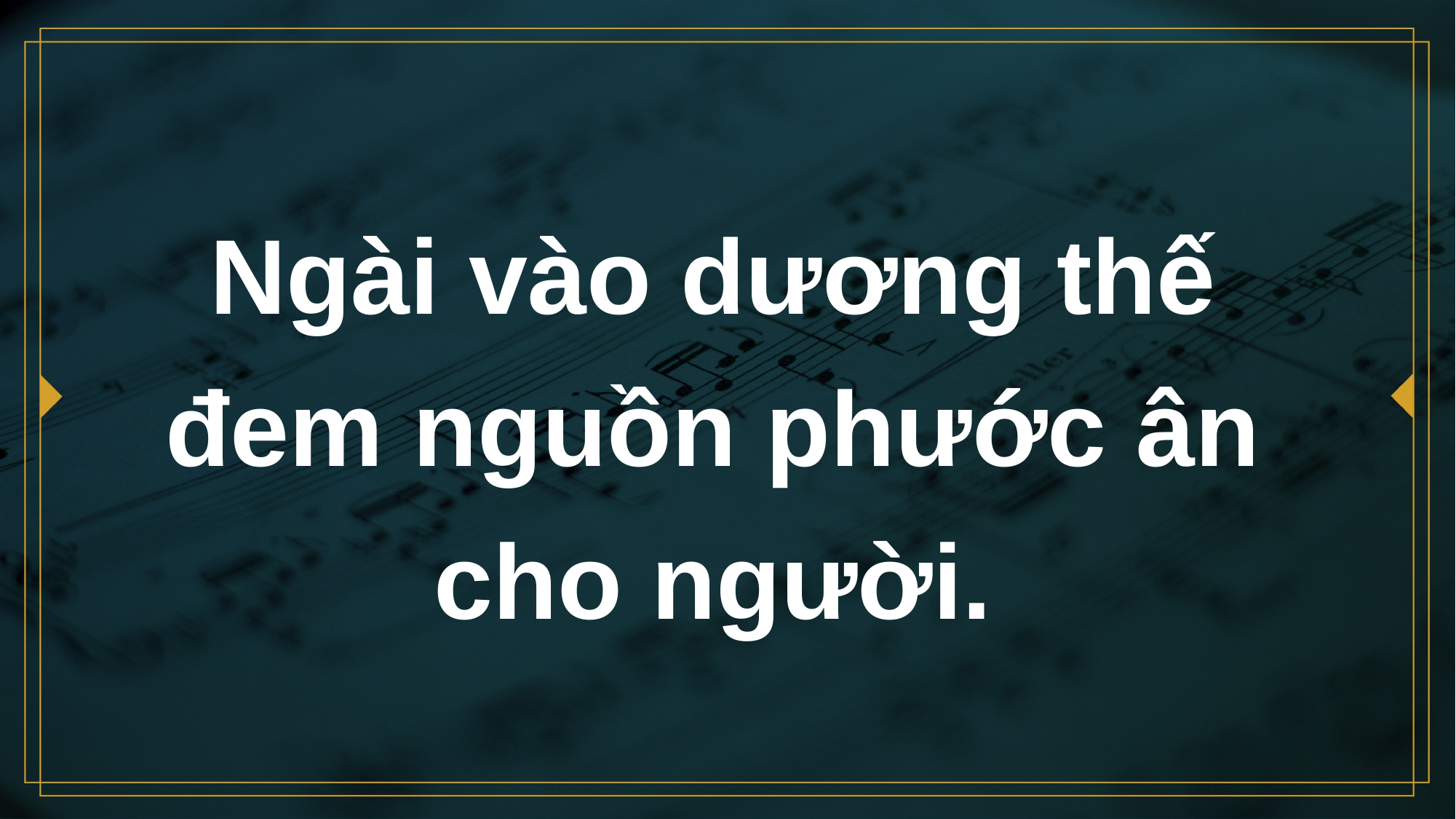

# Ngài vào dương thế đem nguồn phước ân cho người.